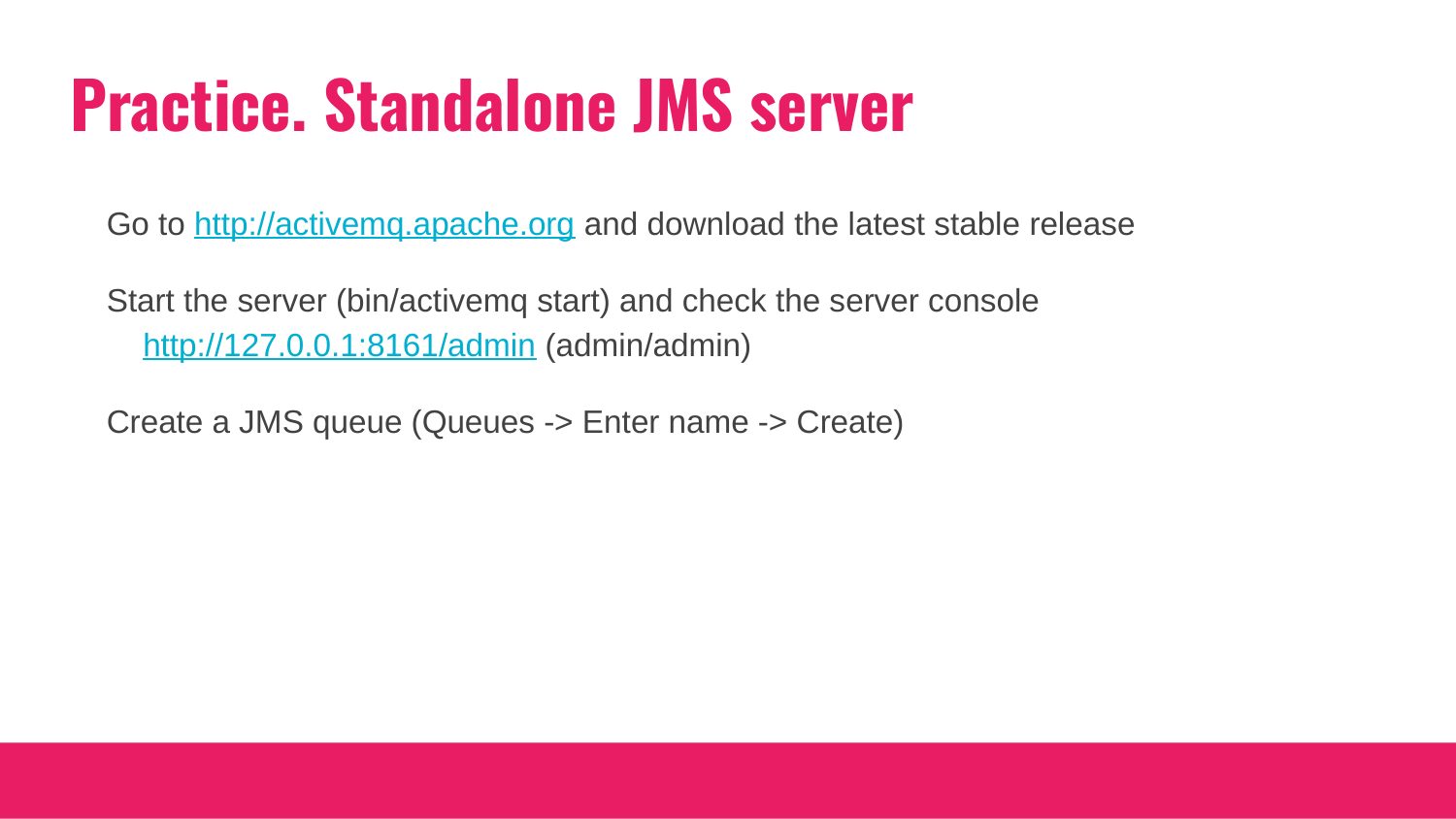

# Practice. Standalone JMS server
Go to http://activemq.apache.org and download the latest stable release
Start the server (bin/activemq start) and check the server console http://127.0.0.1:8161/admin (admin/admin)
Create a JMS queue (Queues -> Enter name -> Create)